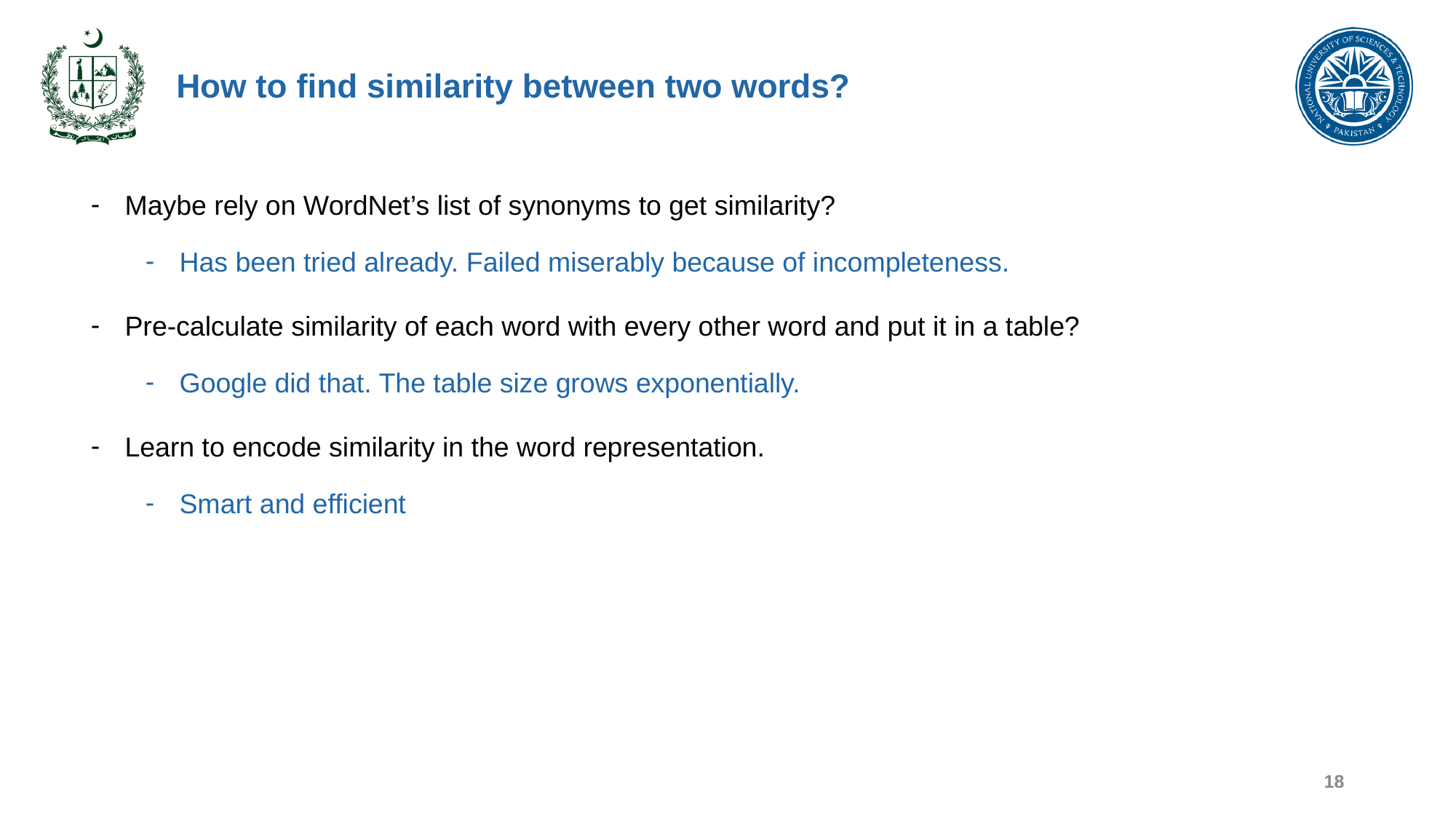

# How to find similarity between two words?
Maybe rely on WordNet’s list of synonyms to get similarity?
Has been tried already. Failed miserably because of incompleteness.
Pre-calculate similarity of each word with every other word and put it in a table?
Google did that. The table size grows exponentially.
Learn to encode similarity in the word representation.
Smart and efficient
18